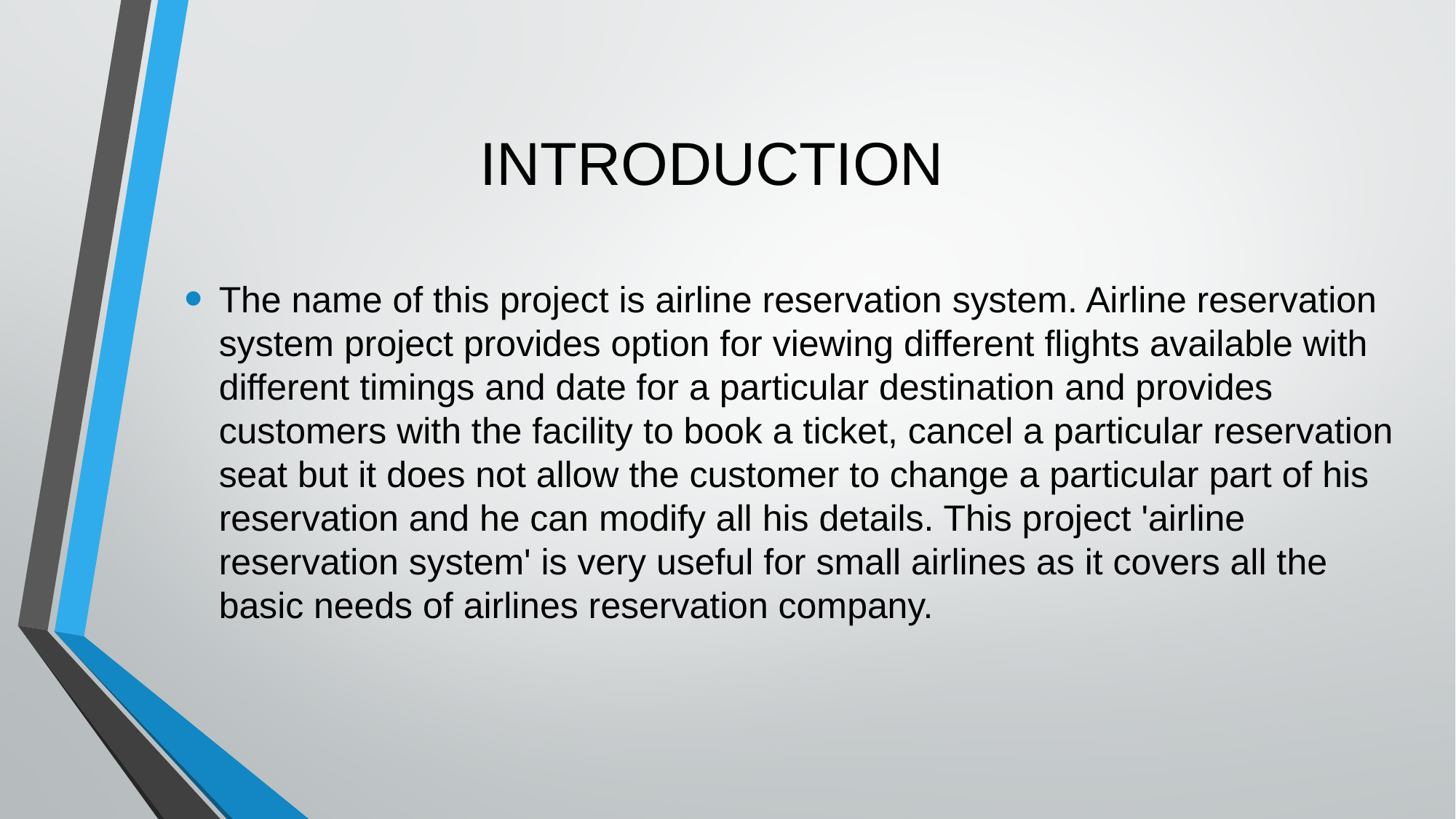

# INTRODUCTION
The name of this project is airline reservation system. Airline reservation system project provides option for viewing different flights available with different timings and date for a particular destination and provides customers with the facility to book a ticket, cancel a particular reservation seat but it does not allow the customer to change a particular part of his reservation and he can modify all his details. This project 'airline reservation system' is very useful for small airlines as it covers all the basic needs of airlines reservation company.